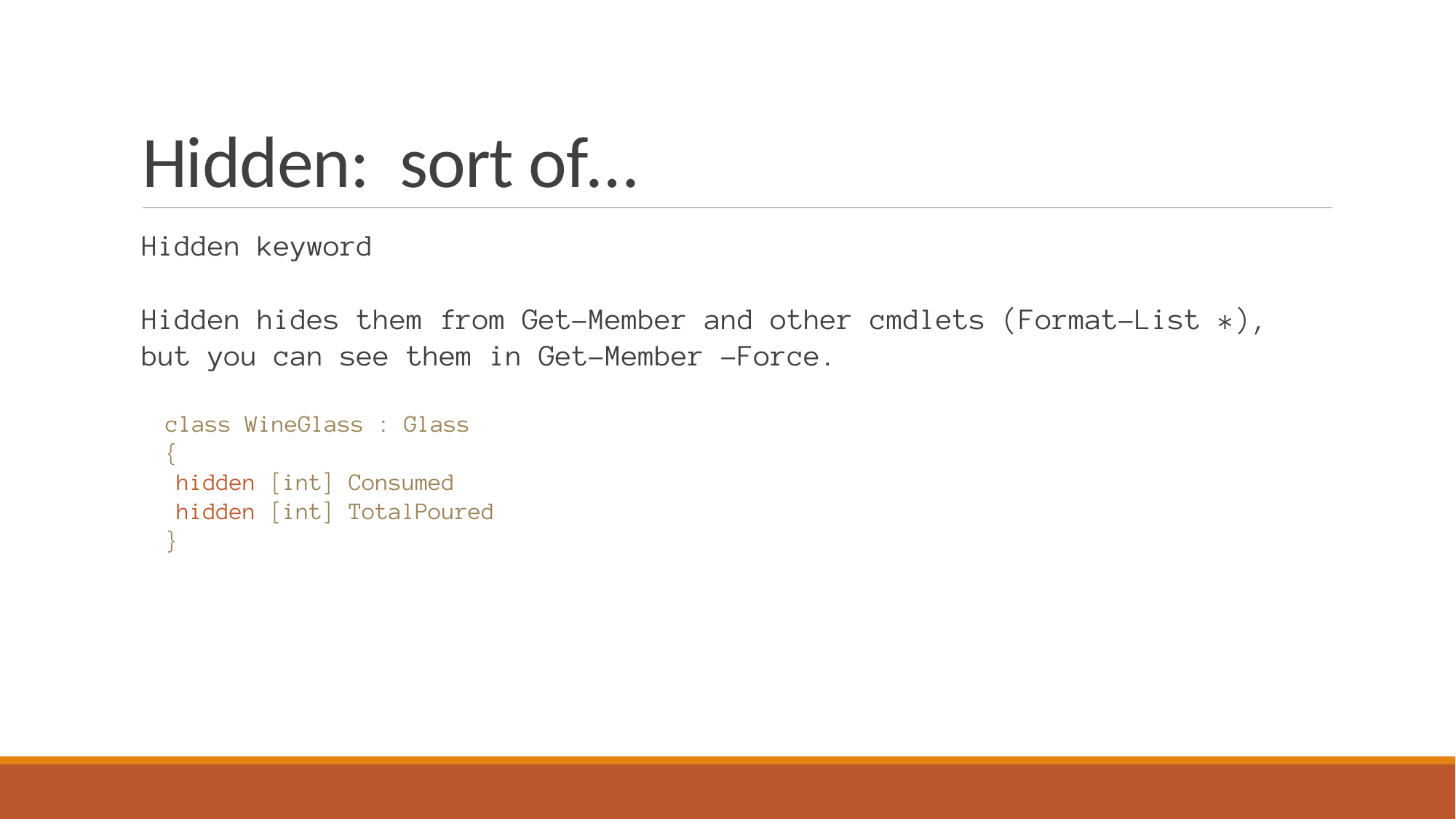

# Hidden:  sort of…
Hidden keyword

Hidden hides them from Get-Member and other cmdlets (Format-List *), but you can see them in Get-Member -Force.

class WineGlass : Glass
{
hidden [int] Consumed
hidden [int] TotalPoured
}